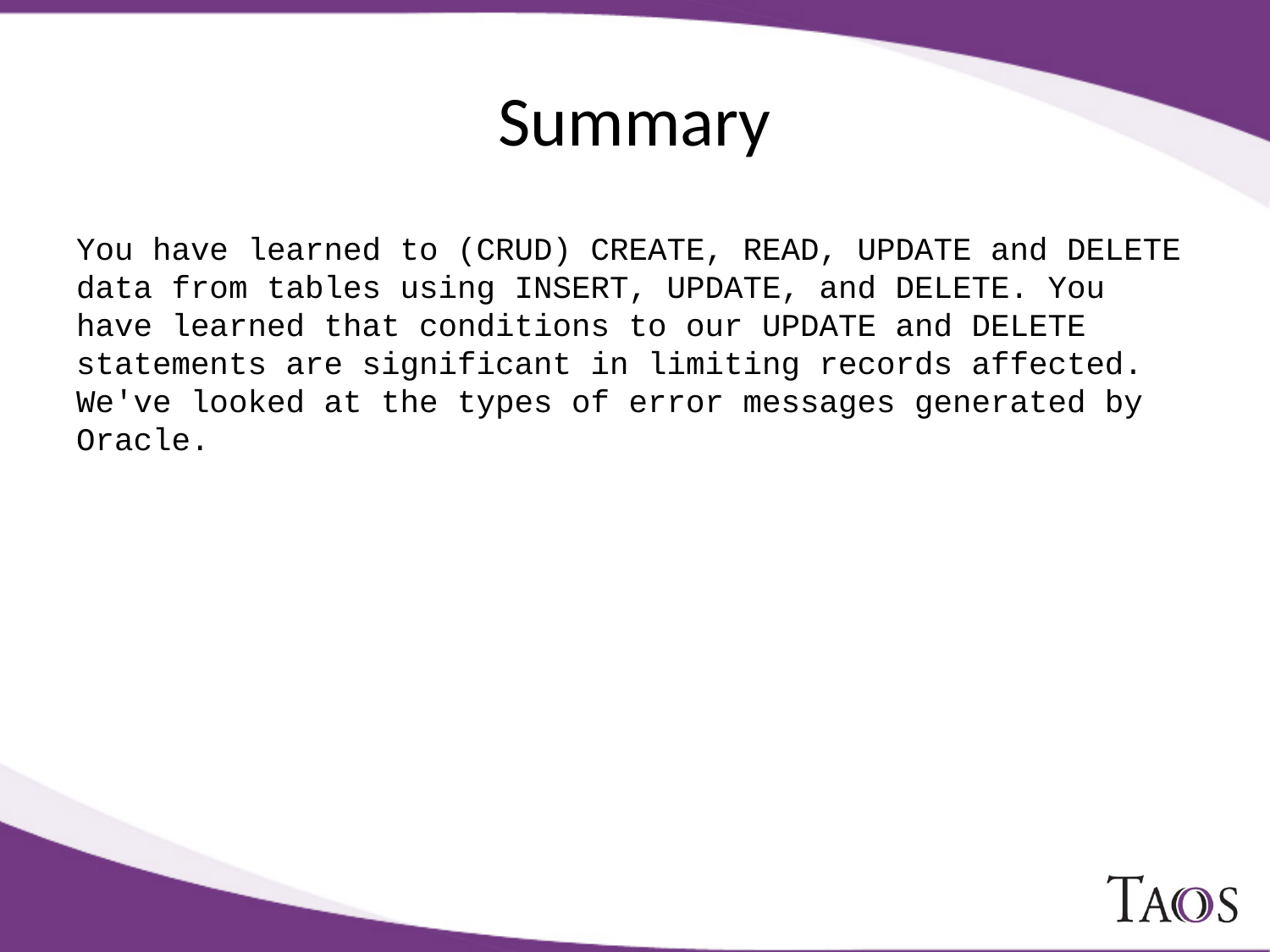

# Summary
You have learned to (CRUD) CREATE, READ, UPDATE and DELETE data from tables using INSERT, UPDATE, and DELETE. You have learned that conditions to our UPDATE and DELETE statements are significant in limiting records affected.  We've looked at the types of error messages generated by Oracle.